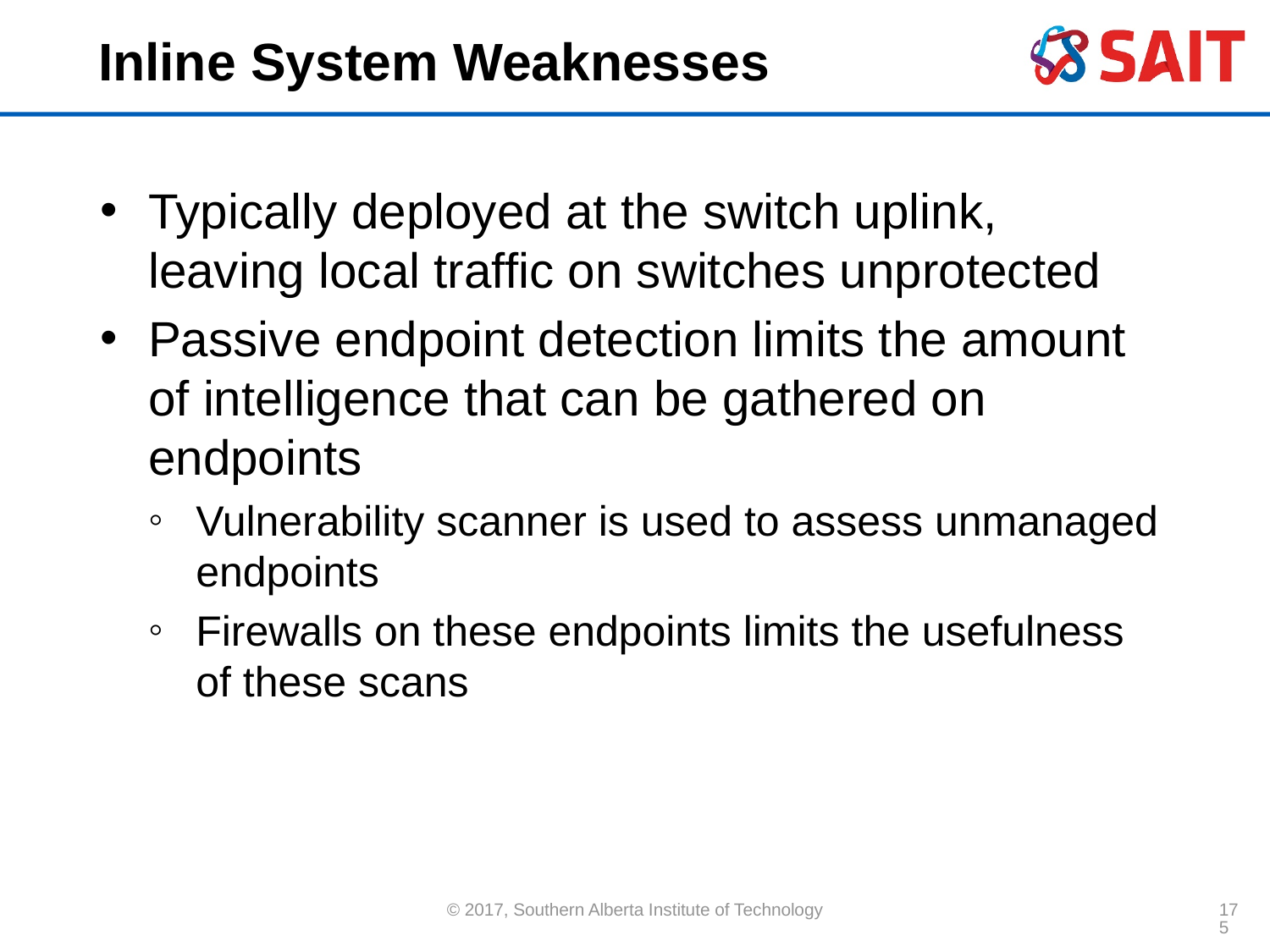

# Inline System Weaknesses
Typically deployed at the switch uplink, leaving local traffic on switches unprotected
Passive endpoint detection limits the amount of intelligence that can be gathered on endpoints
Vulnerability scanner is used to assess unmanaged endpoints
Firewalls on these endpoints limits the usefulness of these scans